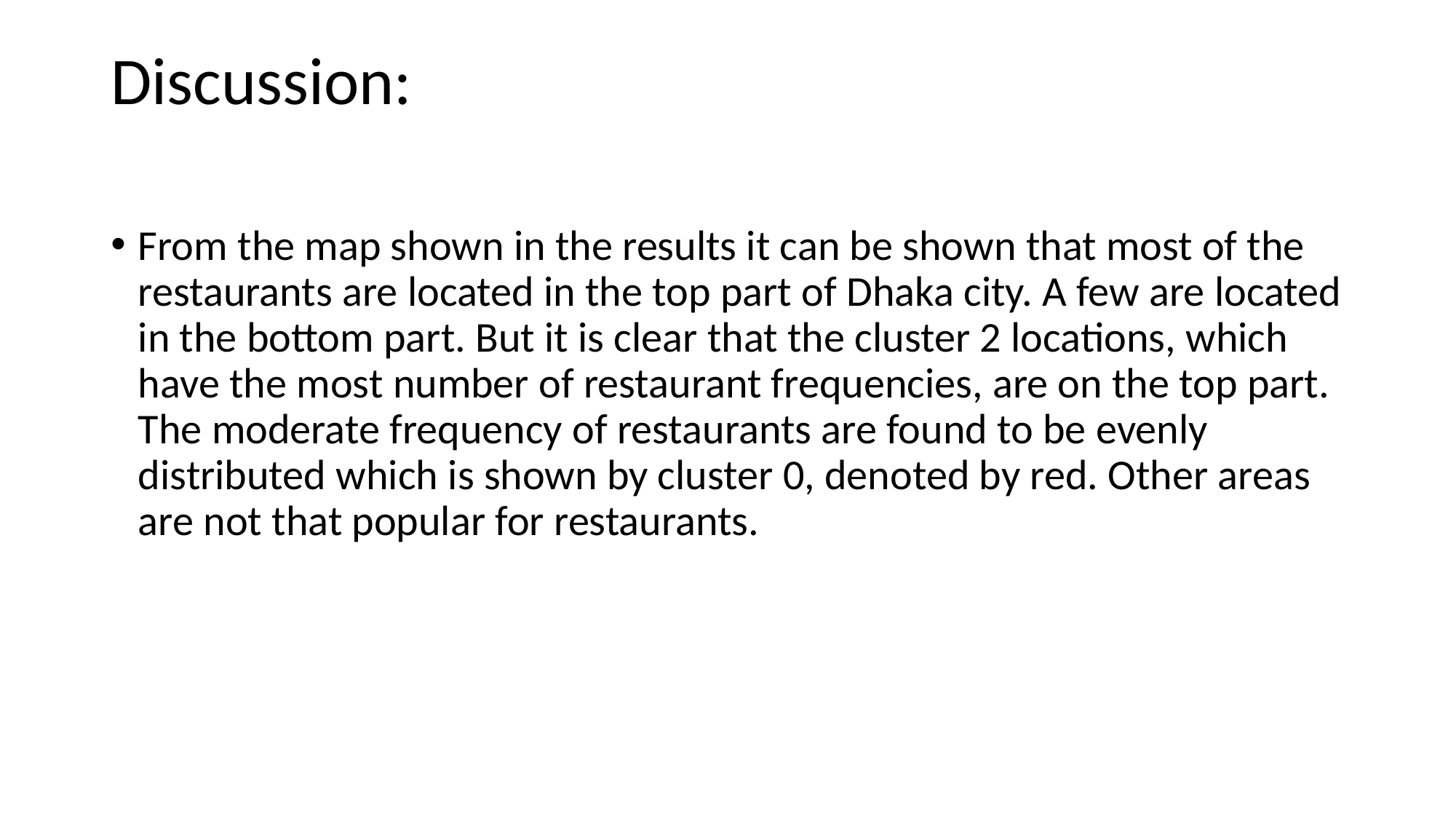

# Discussion:
From the map shown in the results it can be shown that most of the restaurants are located in the top part of Dhaka city. A few are located in the bottom part. But it is clear that the cluster 2 locations, which have the most number of restaurant frequencies, are on the top part. The moderate frequency of restaurants are found to be evenly distributed which is shown by cluster 0, denoted by red. Other areas are not that popular for restaurants.